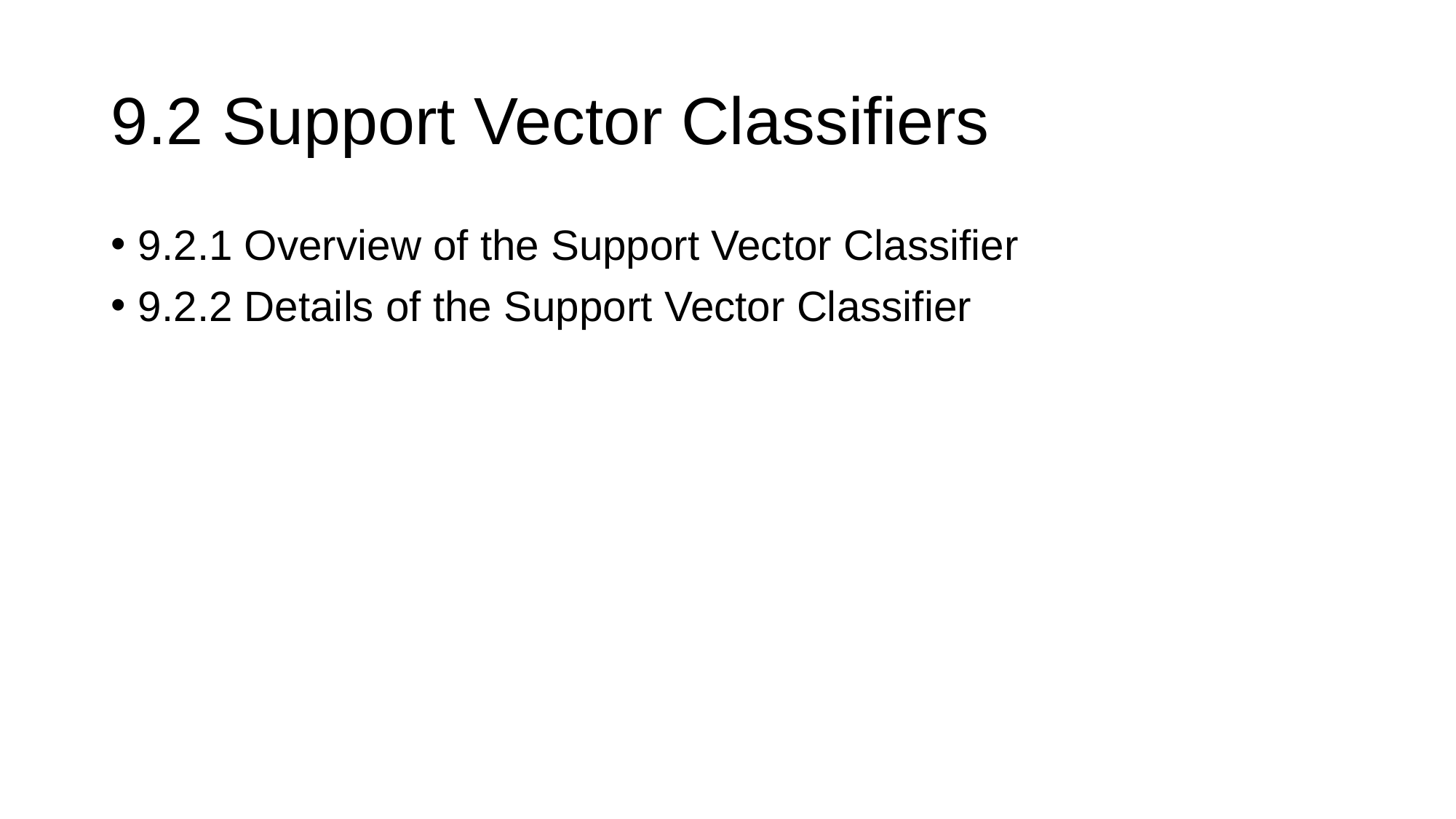

# 9.2 Support Vector Classifiers
9.2.1 Overview of the Support Vector Classifier
9.2.2 Details of the Support Vector Classifier